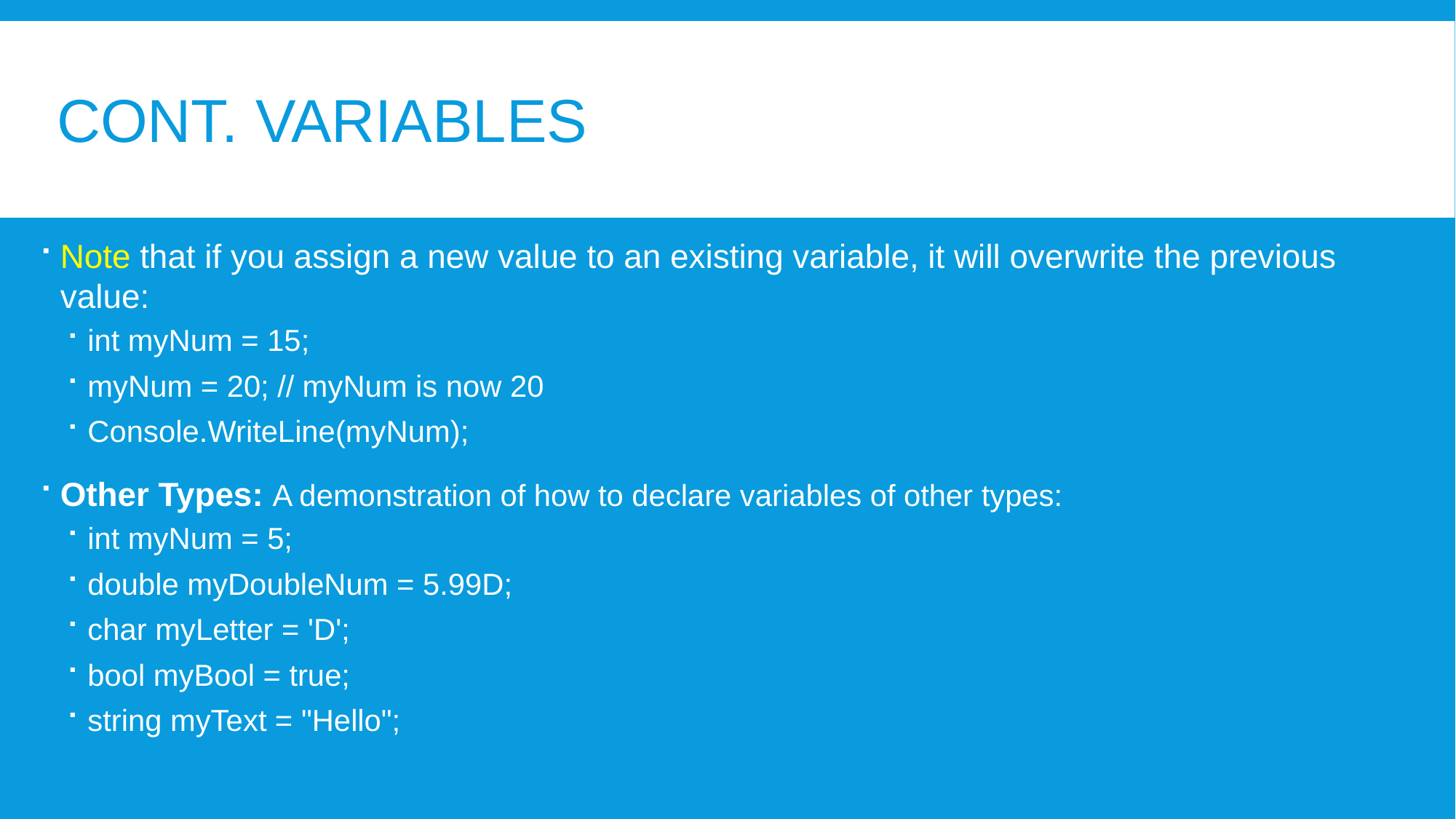

# Cont. variables
Note that if you assign a new value to an existing variable, it will overwrite the previous value:
int myNum = 15;
myNum = 20; // myNum is now 20
Console.WriteLine(myNum);
Other Types: A demonstration of how to declare variables of other types:
int myNum = 5;
double myDoubleNum = 5.99D;
char myLetter = 'D';
bool myBool = true;
string myText = "Hello";